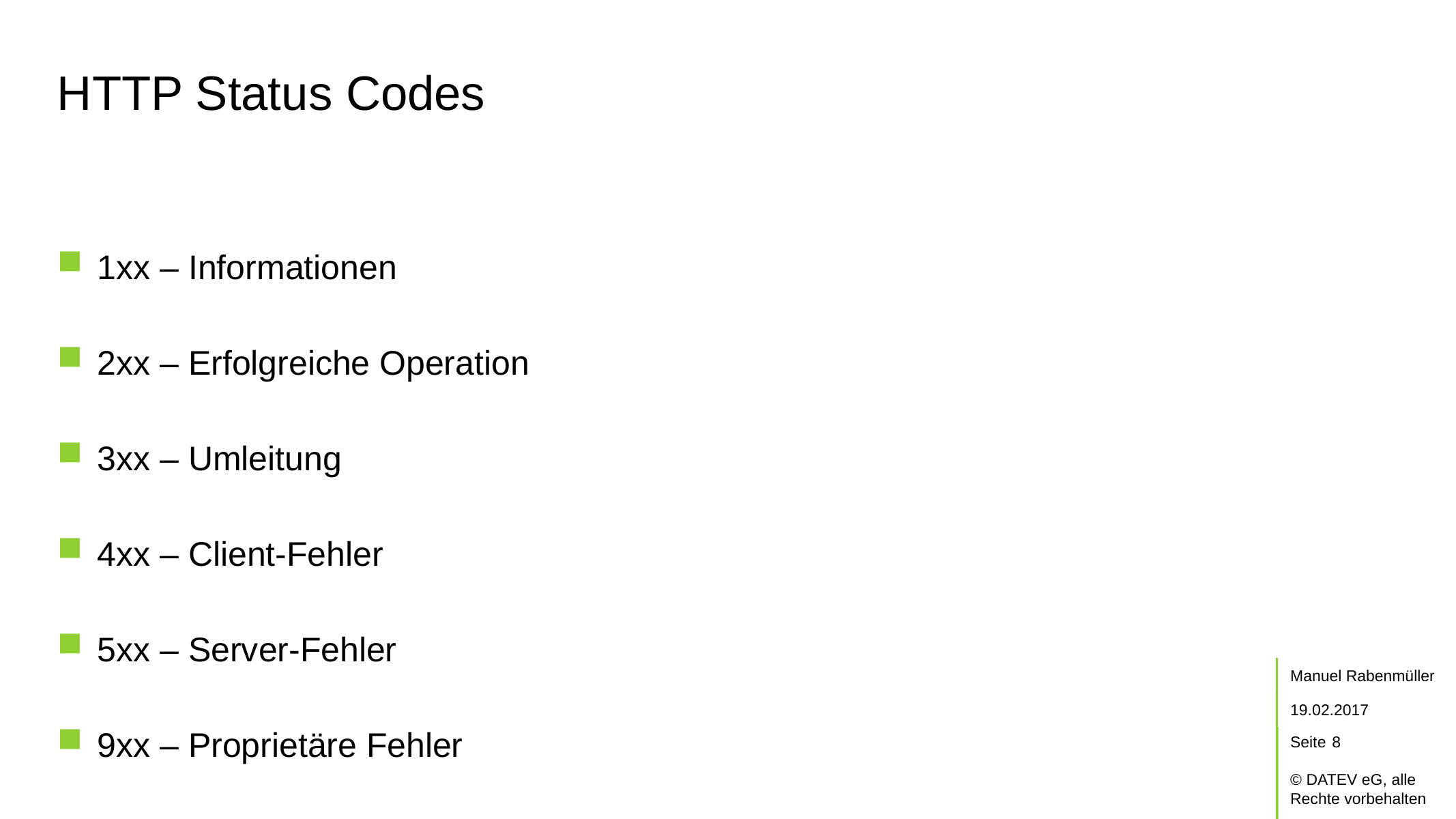

# HTTP Status Codes

1xx – Informationen

2xx – Erfolgreiche Operation

3xx – Umleitung

4xx – Client-Fehler

5xx – Server-Fehler

9xx – Proprietäre Fehler

Manuel Rabenmüller
19.02.2017
8